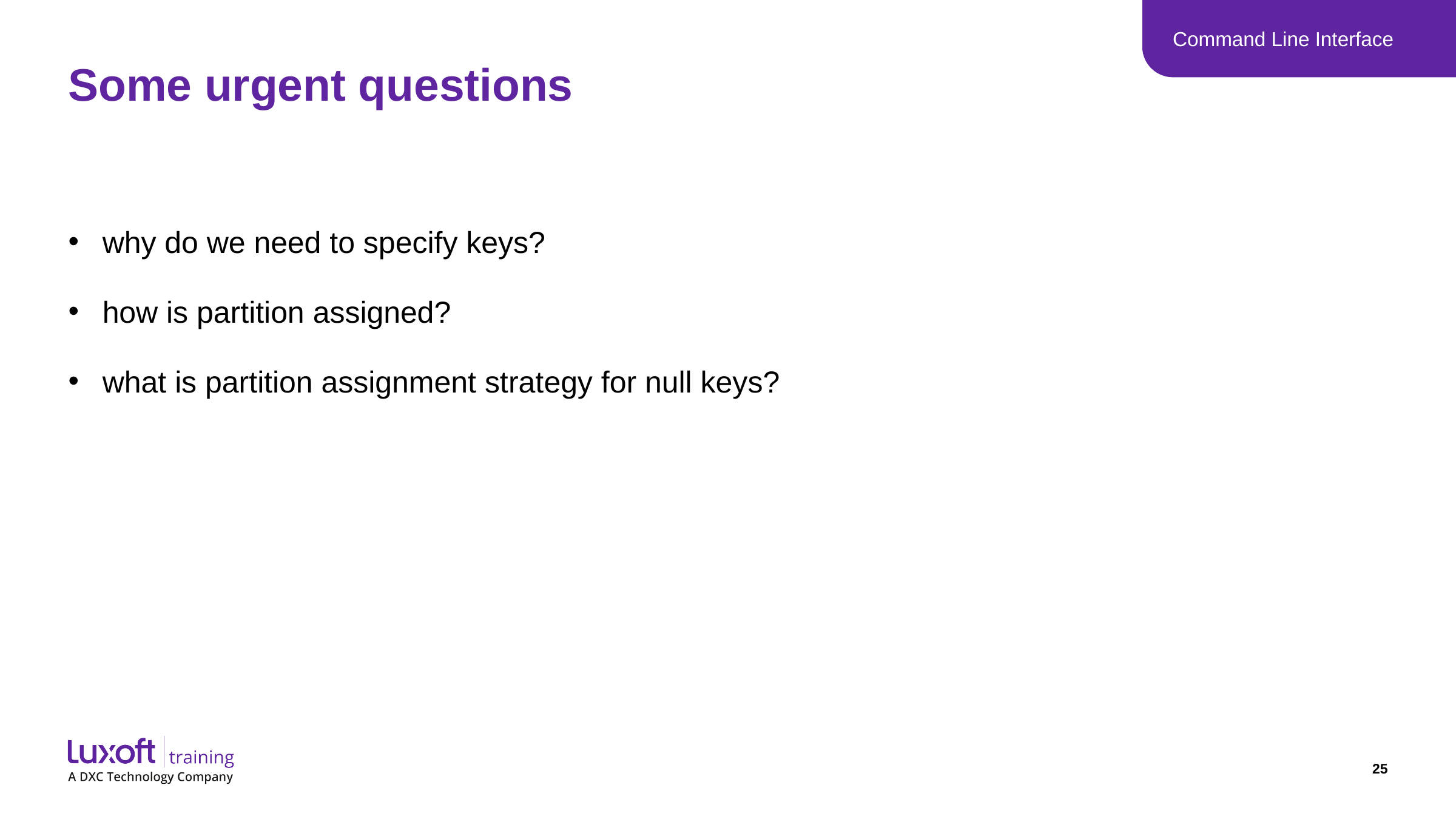

Command Line Interface
# Some urgent questions

why do we need to specify keys?
how is partition assigned?
what is partition assignment strategy for null keys?